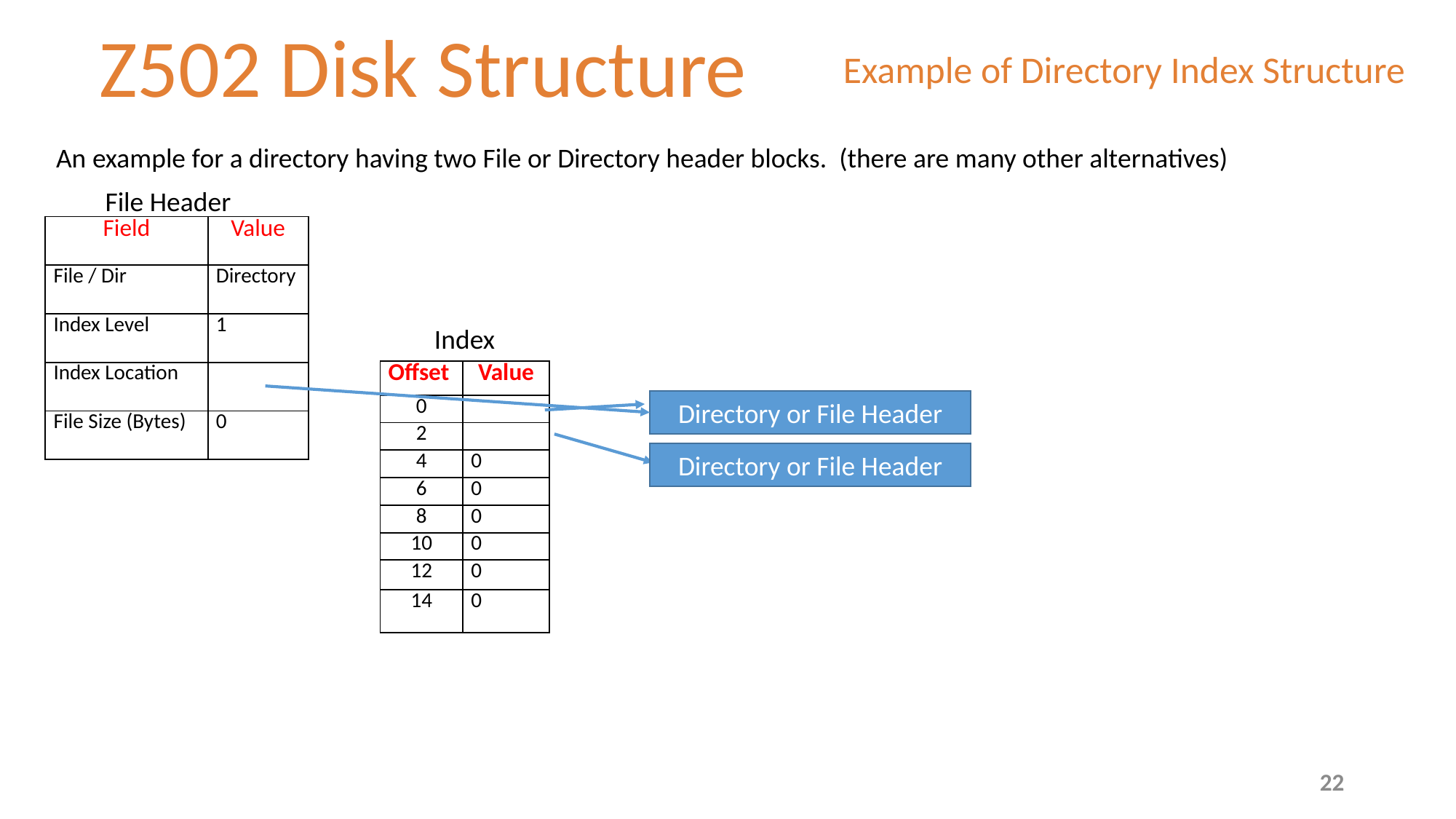

Example of Directory Index Structure
# Z502 Disk Structure
An example for a directory having two File or Directory header blocks.  (there are many other alternatives)
File Header
| Field | Value |
| --- | --- |
| File / Dir | Directory |
| Index Level | 1 |
| Index Location |  |
| File Size (Bytes) | 0 |
Index
| Offset | Value |
| --- | --- |
| 0 |  |
| 2 |  |
| 4 | 0 |
| 6 | 0 |
| 8 | 0 |
| 10 | 0 |
| 12 | 0 |
| 14 | 0 |
Directory or File Header
Directory or File Header
22